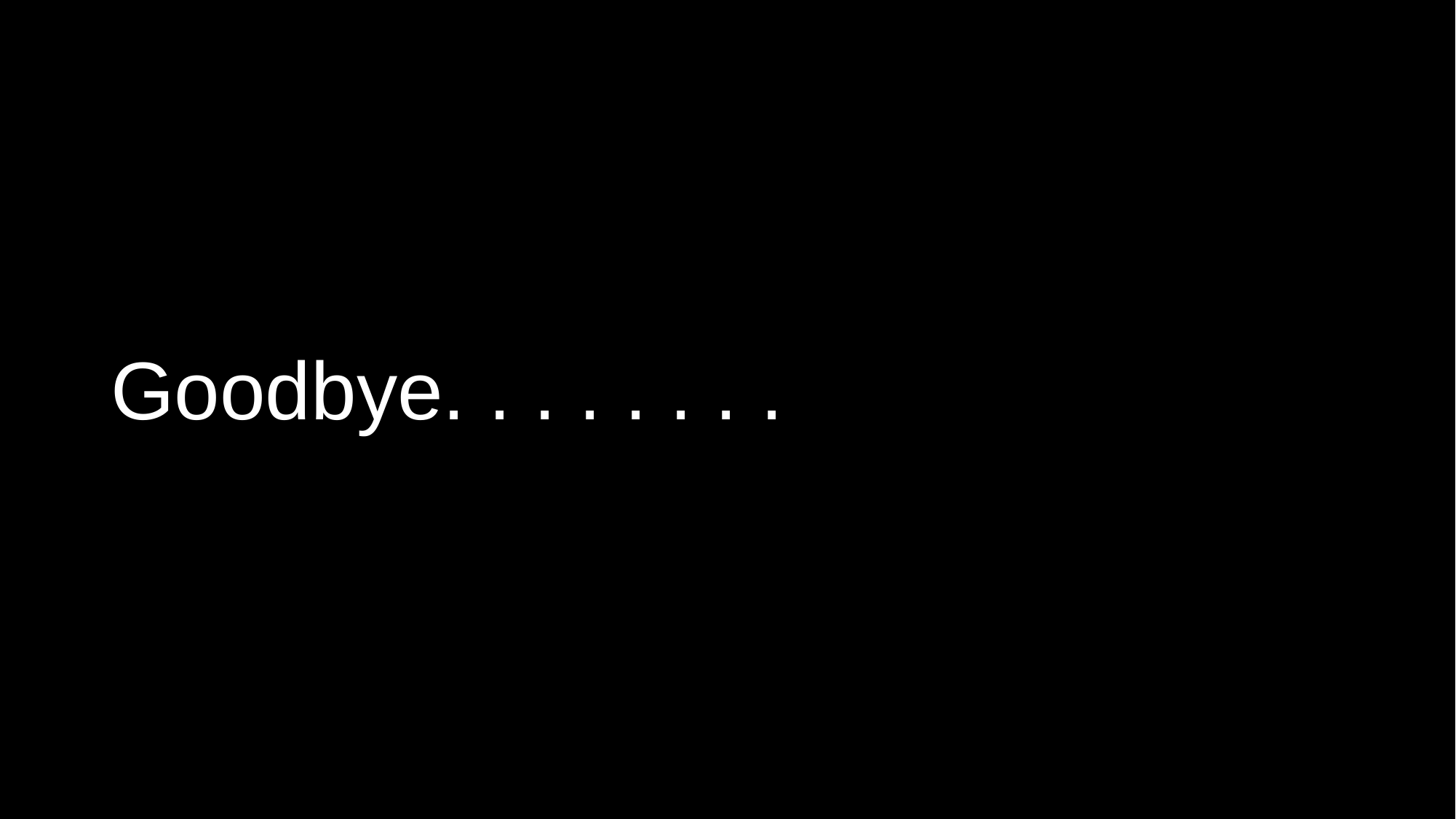

# Goodbye. . . . . . . .